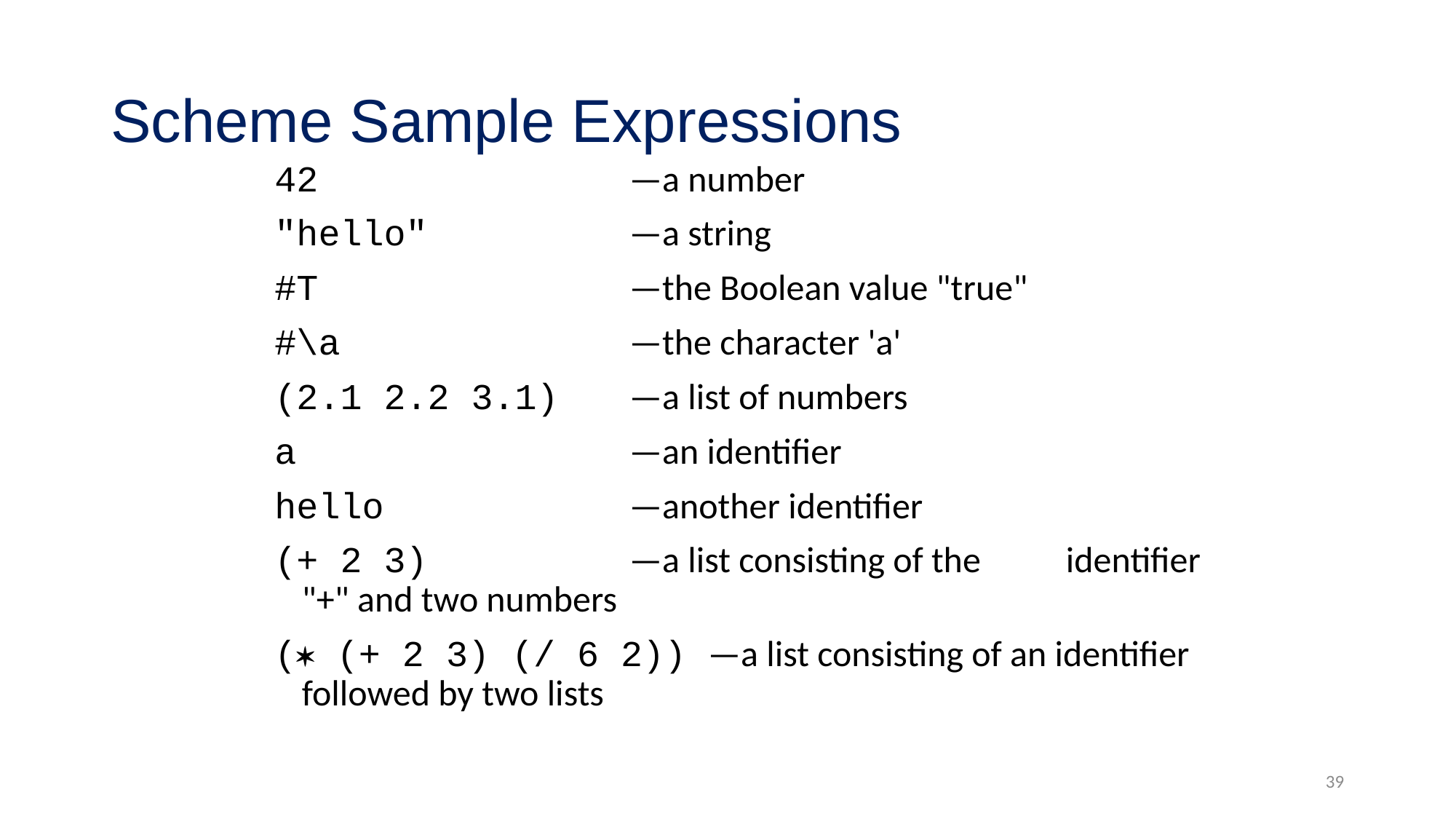

# Scheme Sample Expressions
42			—a number
"hello"		—a string
#T			—the Boolean value "true"
#\a			—the character 'a'
(2.1 2.2 3.1)	—a list of numbers
a				—an identifier
hello			—another identifier
(+ 2 3)		—a list consisting of the	identifier "+" and two numbers
(∗ (+ 2 3) (/ 6 2)) —a list consisting of an identifier followed by two lists
39